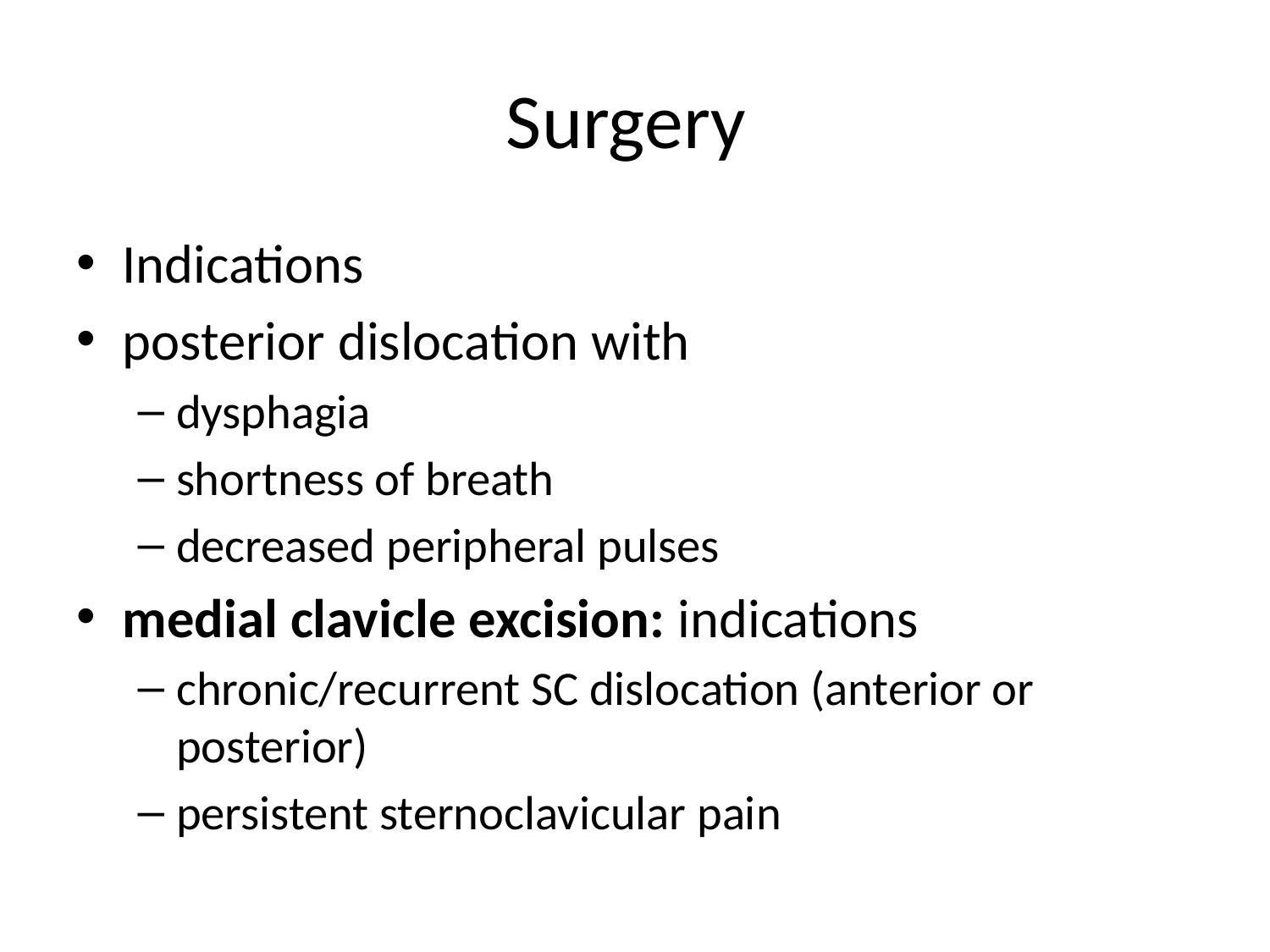

# Surgery
Indications
posterior dislocation with
dysphagia
shortness of breath
decreased peripheral pulses
medial clavicle excision: indications
chronic/recurrent SC dislocation (anterior or posterior)
persistent sternoclavicular pain